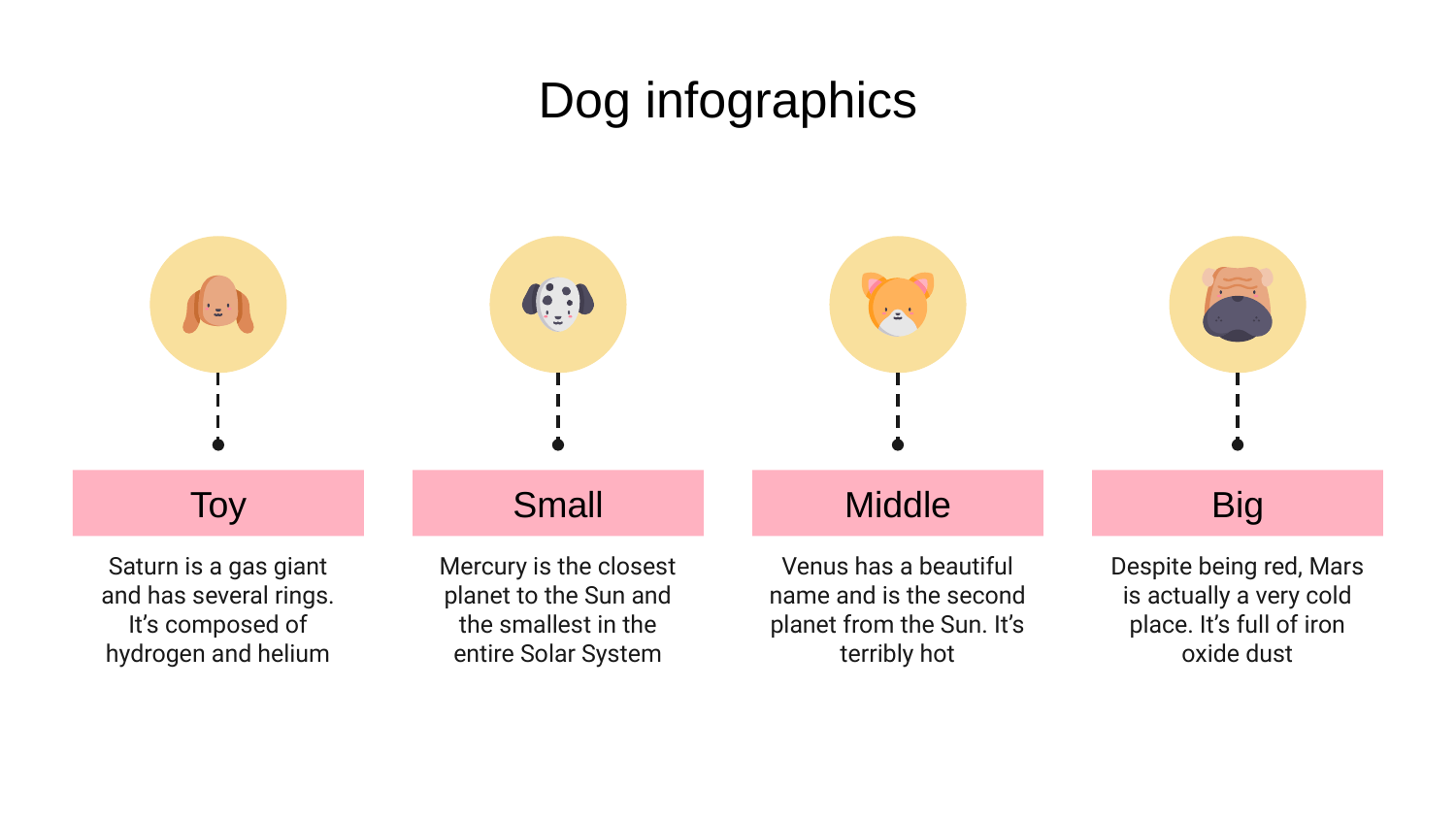

# Dog infographics

Toy
Saturn is a gas giant and has several rings. It’s composed of hydrogen and helium

Small
Mercury is the closest planet to the Sun and the smallest in the entire Solar System

Middle
Venus has a beautiful name and is the second planet from the Sun. It’s terribly hot

Big
Despite being red, Mars is actually a very cold place. It’s full of iron oxide dust